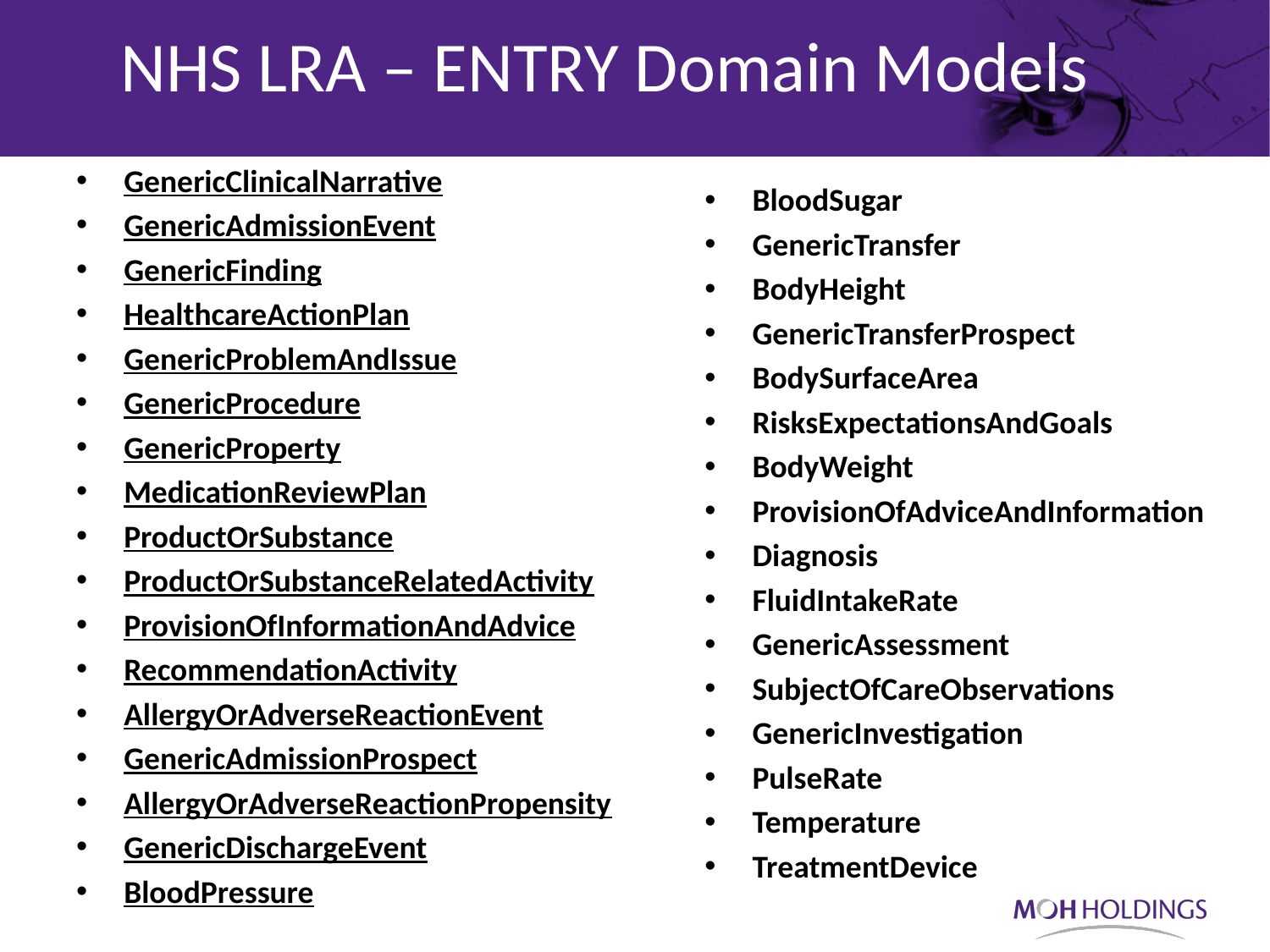

NHS LRA – ENTRY Domain Models
GenericClinicalNarrative
GenericAdmissionEvent
GenericFinding
HealthcareActionPlan
GenericProblemAndIssue
GenericProcedure
GenericProperty
MedicationReviewPlan
ProductOrSubstance
ProductOrSubstanceRelatedActivity
ProvisionOfInformationAndAdvice
RecommendationActivity
AllergyOrAdverseReactionEvent
GenericAdmissionProspect
AllergyOrAdverseReactionPropensity
GenericDischargeEvent
BloodPressure

BloodSugar
GenericTransfer
BodyHeight
GenericTransferProspect
BodySurfaceArea
RisksExpectationsAndGoals
BodyWeight
ProvisionOfAdviceAndInformation
Diagnosis
FluidIntakeRate
GenericAssessment
SubjectOfCareObservations
GenericInvestigation
PulseRate
Temperature
TreatmentDevice